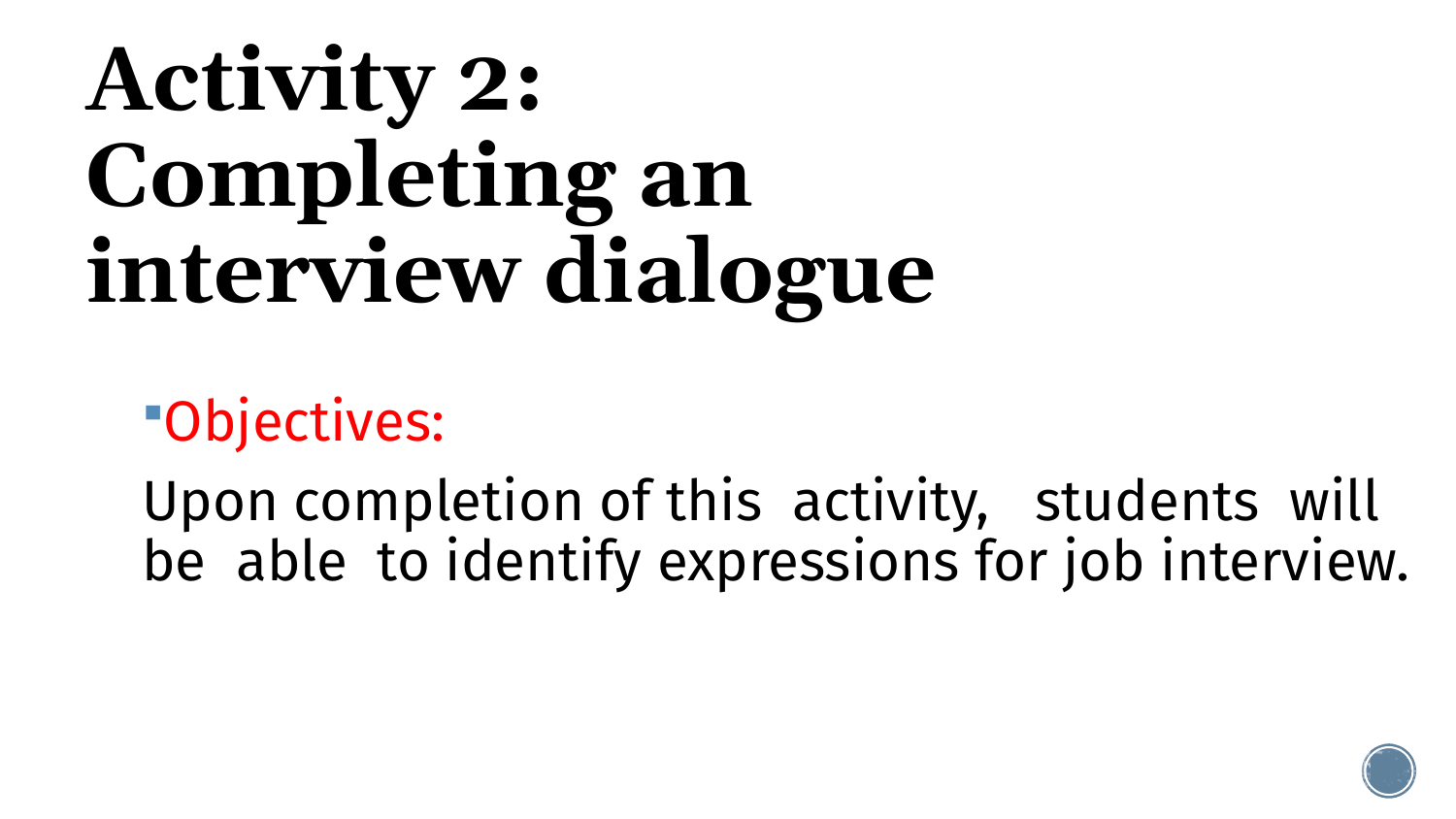

# Activity 2: Completing an interview dialogue
Objectives:
Upon completion of this  activity,   students  will  be  able  to identify expressions for job interview.